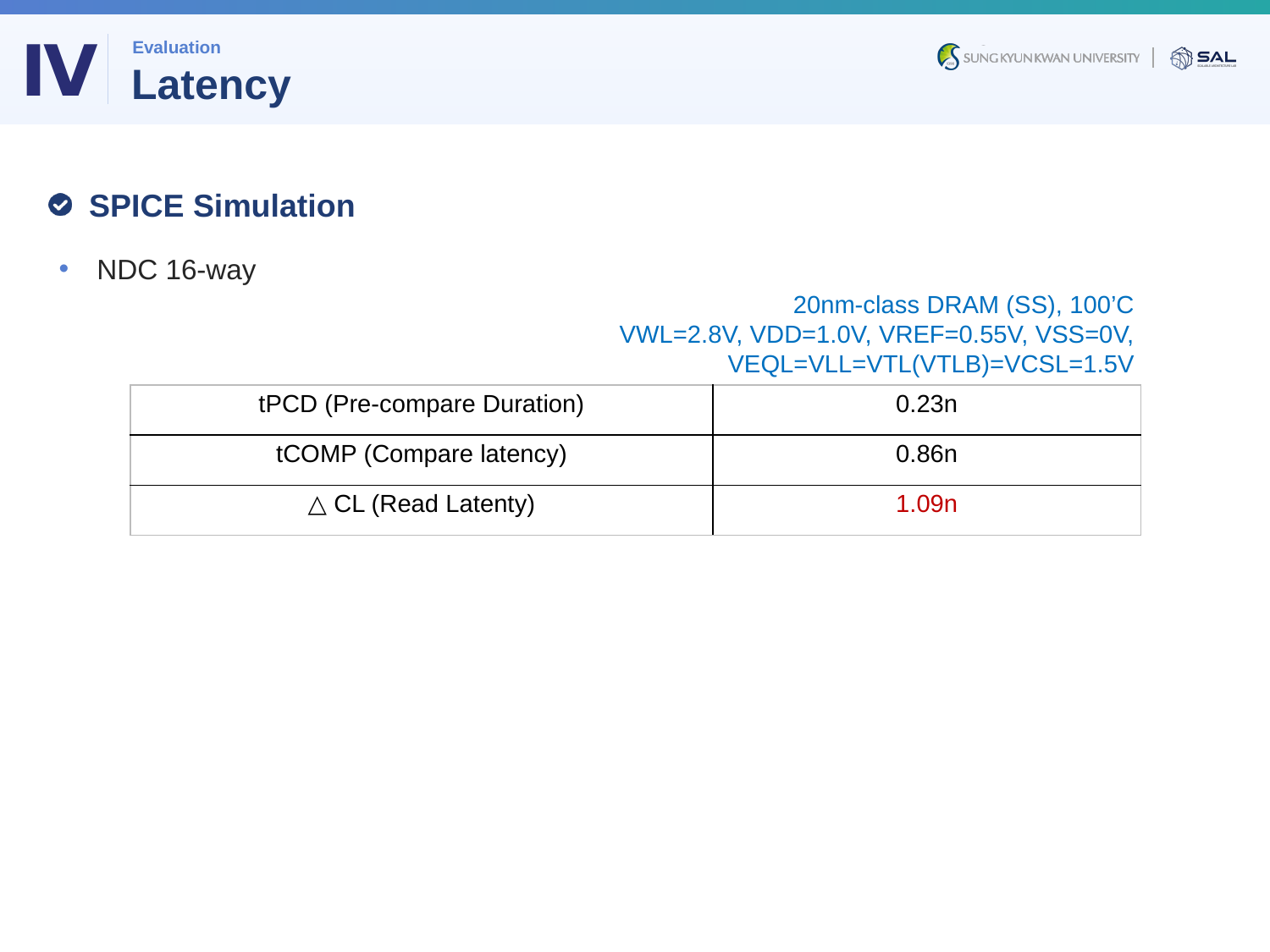

Ⅳ
Evaluation
# Latency
SPICE Simulation
 NDC 16-way
20nm-class DRAM (SS), 100’C
VWL=2.8V, VDD=1.0V, VREF=0.55V, VSS=0V, VEQL=VLL=VTL(VTLB)=VCSL=1.5V
| tPCD (Pre-compare Duration) | 0.23n |
| --- | --- |
| tCOMP (Compare latency) | 0.86n |
| △ CL (Read Latenty) | 1.09n |